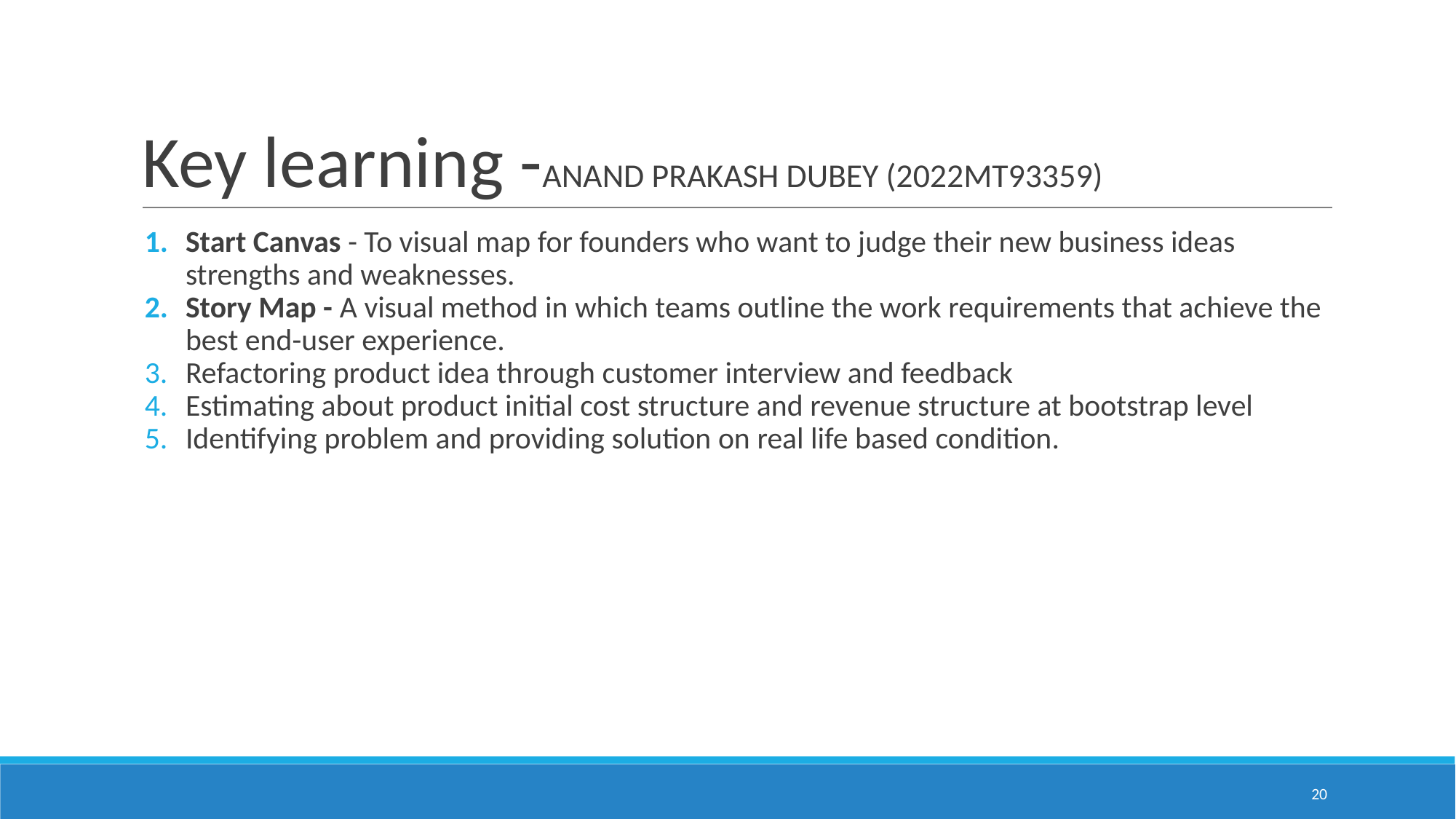

# Key learning -ANAND PRAKASH DUBEY (2022MT93359)
Start Canvas - To visual map for founders who want to judge their new business ideas strengths and weaknesses.
Story Map - A visual method in which teams outline the work requirements that achieve the best end-user experience.
Refactoring product idea through customer interview and feedback
Estimating about product initial cost structure and revenue structure at bootstrap level
Identifying problem and providing solution on real life based condition.
20